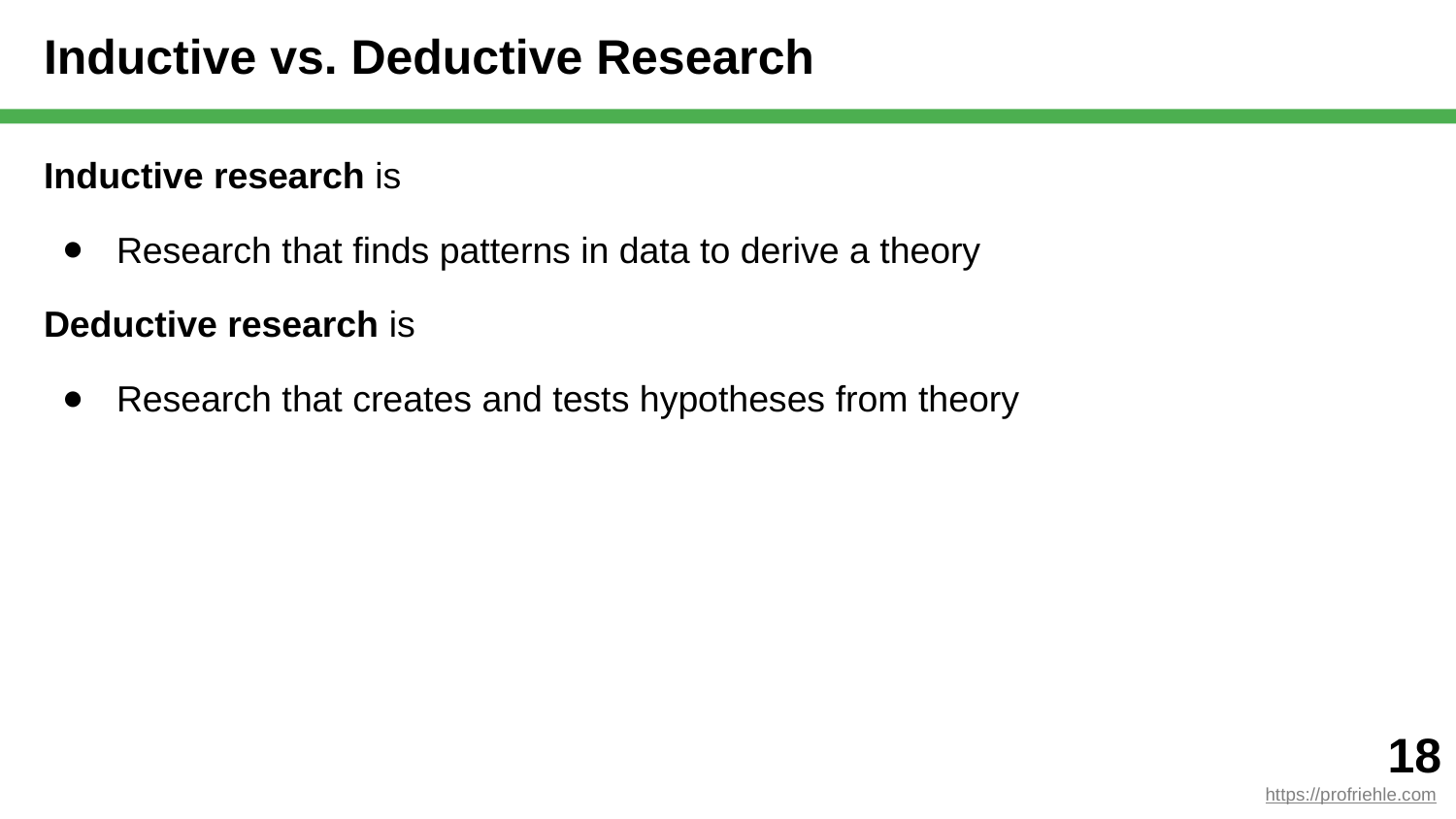

# Inductive vs. Deductive Research
Inductive research is
Research that finds patterns in data to derive a theory
Deductive research is
Research that creates and tests hypotheses from theory
18
https://profriehle.com